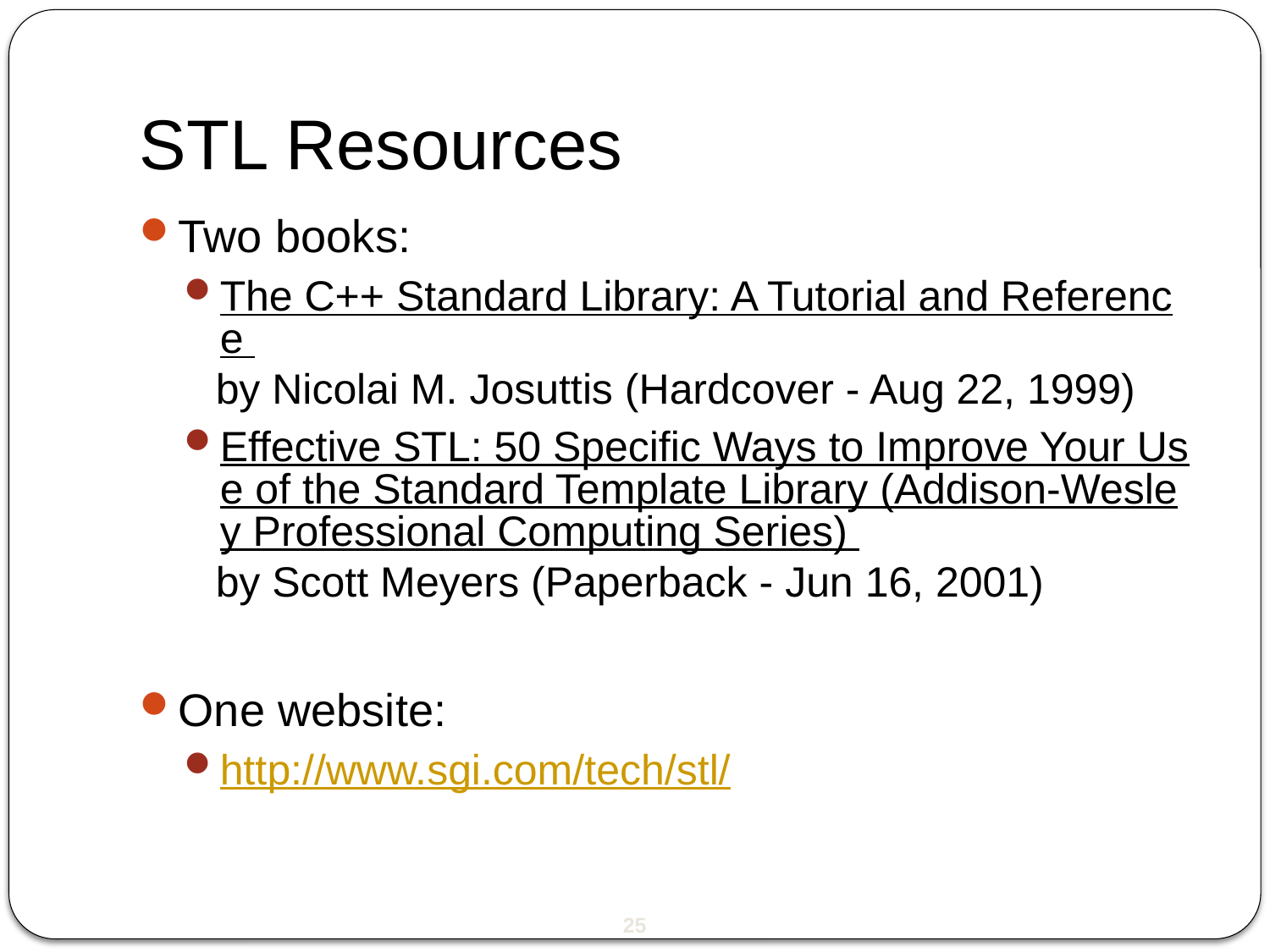

# STL Resources
Two books:
The C++ Standard Library: A Tutorial and Reference by Nicolai M. Josuttis (Hardcover - Aug 22, 1999)
Effective STL: 50 Specific Ways to Improve Your Use of the Standard Template Library (Addison-Wesley Professional Computing Series) by Scott Meyers (Paperback - Jun 16, 2001)

One website:
http://www.sgi.com/tech/stl/

25